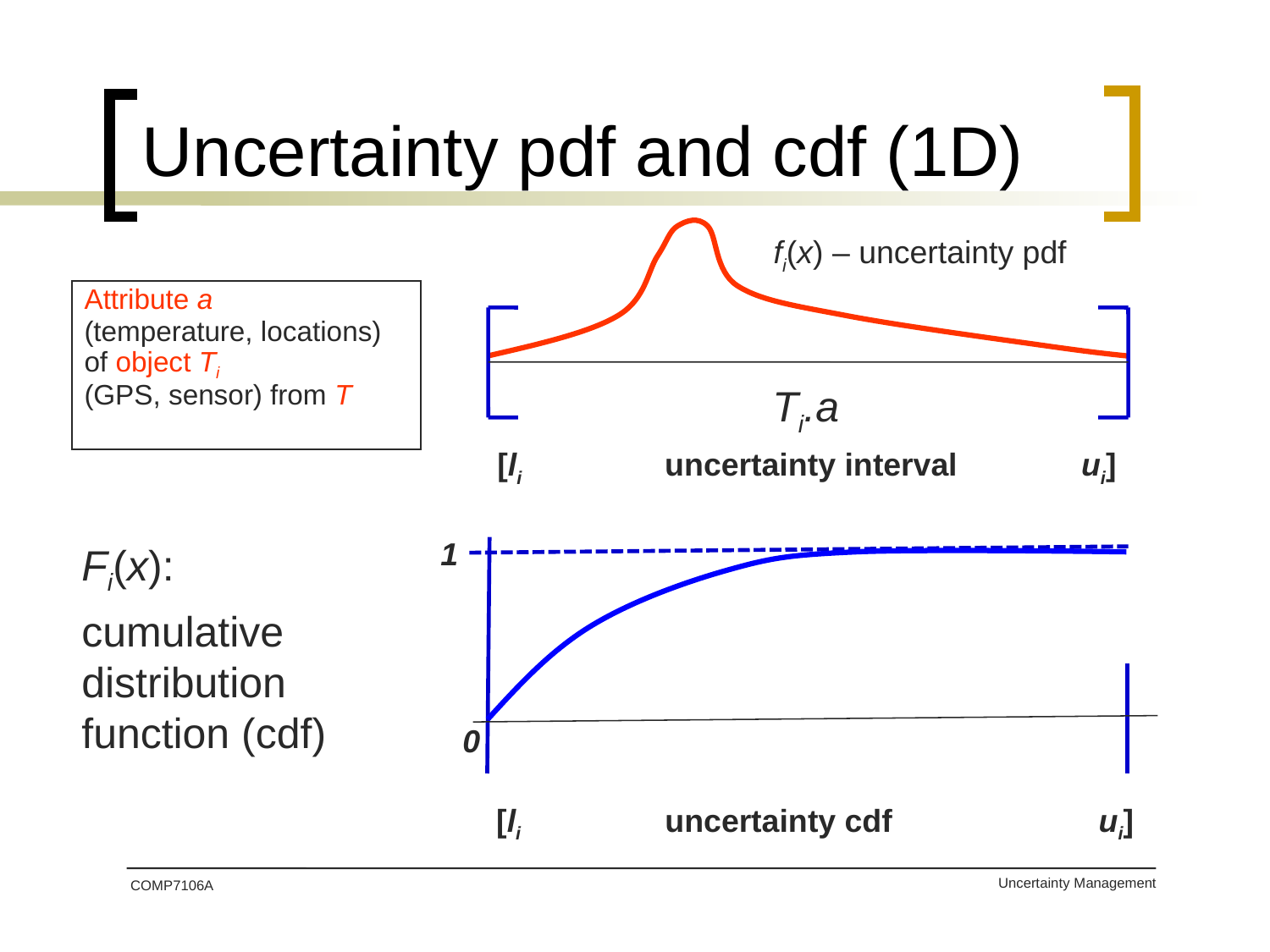

# Uncertainty pdf and cdf (1D)

fi(x) – uncertainty pdf

Ti.a

[li
uncertainty interval
ui]
Attribute a
(temperature, locations) of object Ti
(GPS, sensor) from T

1
Fi(x):
cumulative distribution function (cdf)

0

[li
uncertainty cdf
ui]
COMP7106A